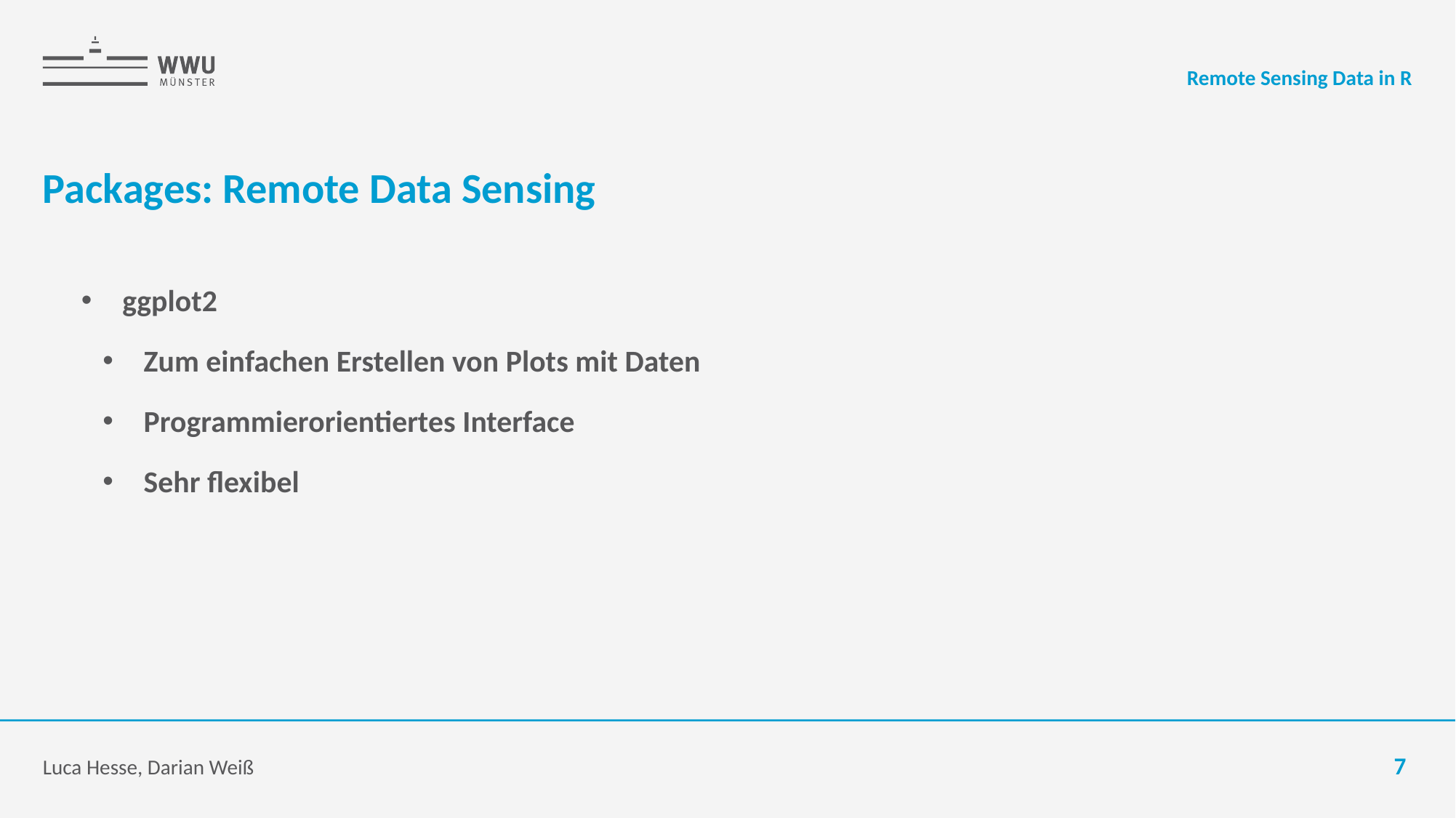

Remote Sensing Data in R
# Packages: Remote Data Sensing
ggplot2
Zum einfachen Erstellen von Plots mit Daten
Programmierorientiertes Interface
Sehr flexibel
Luca Hesse, Darian Weiß
7